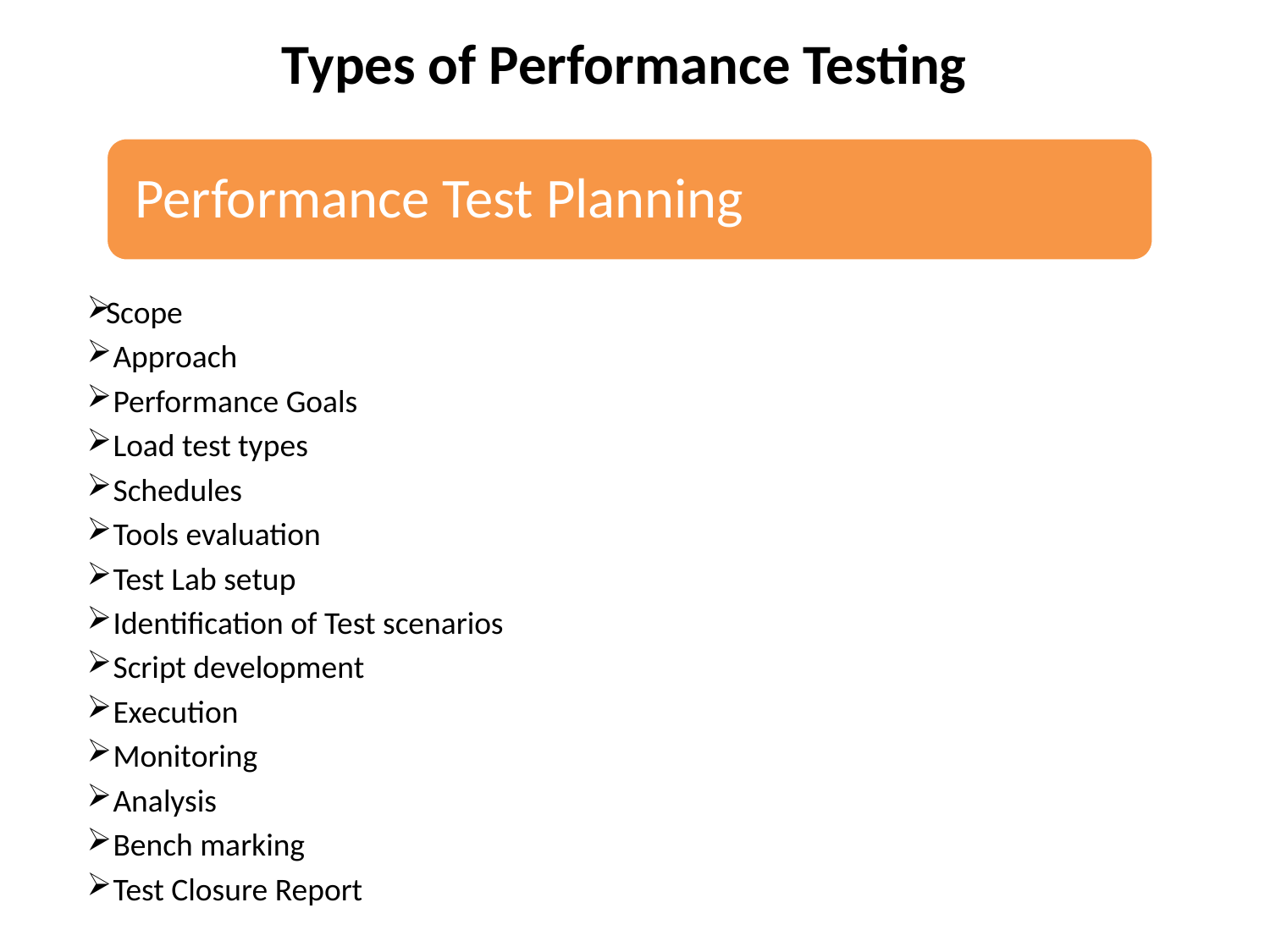

Types of Performance Testing

Performance Test Planning

Scope
 Approach
 Performance Goals
 Load test types
 Schedules
 Tools evaluation
 Test Lab setup
 Identification of Test scenarios
 Script development
 Execution
 Monitoring
 Analysis
 Bench marking
 Test Closure Report